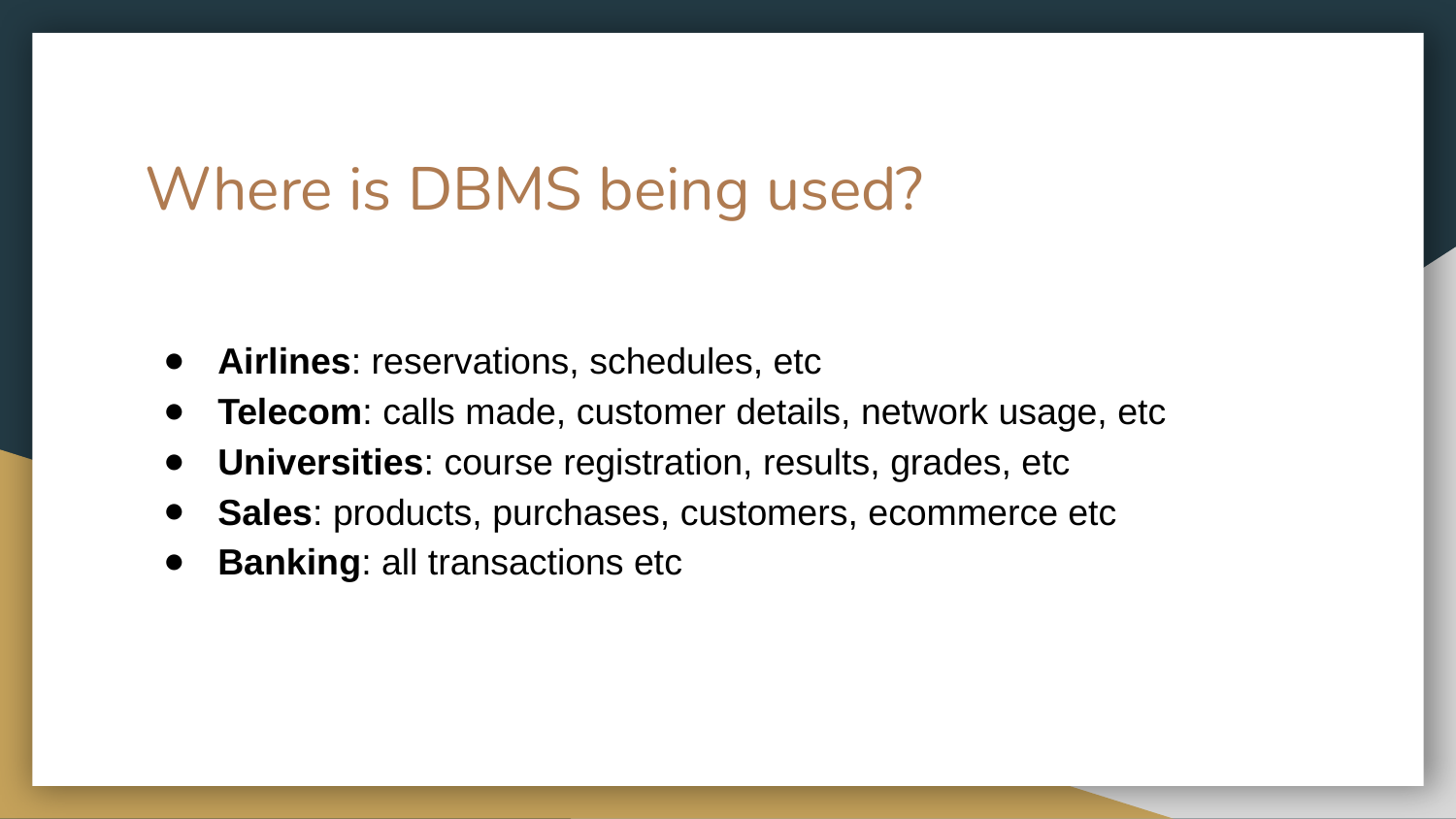

# Where is DBMS being used?
Airlines: reservations, schedules, etc
Telecom: calls made, customer details, network usage, etc
Universities: course registration, results, grades, etc
Sales: products, purchases, customers, ecommerce etc
Banking: all transactions etc